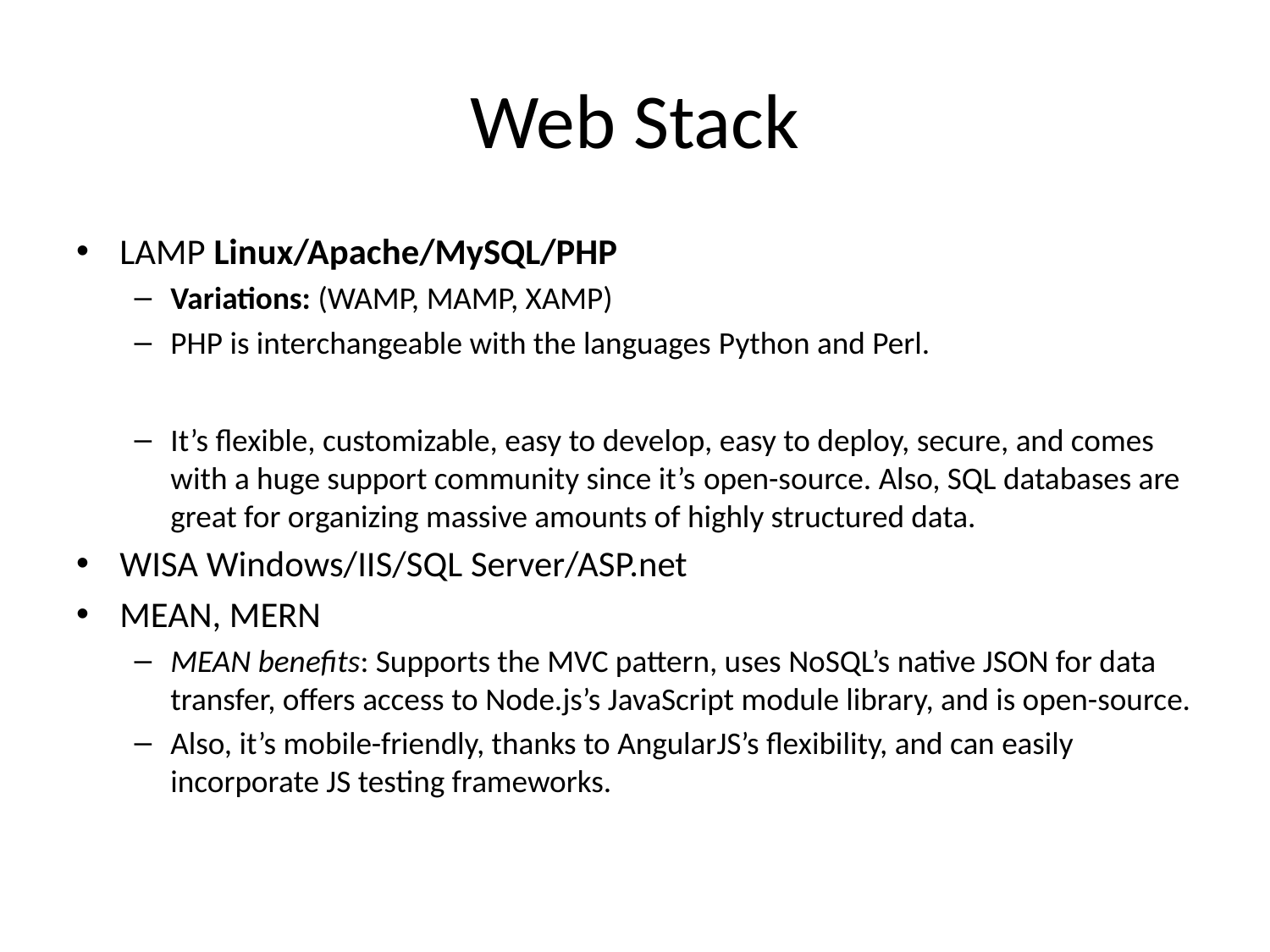

# Web Stack
LAMP Linux/Apache/MySQL/PHP
Variations: (WAMP, MAMP, XAMP)
PHP is interchangeable with the languages Python and Perl.

It’s flexible, customizable, easy to develop, easy to deploy, secure, and comes with a huge support community since it’s open-source. Also, SQL databases are great for organizing massive amounts of highly structured data.
WISA Windows/IIS/SQL Server/ASP.net
MEAN, MERN
MEAN benefits: Supports the MVC pattern, uses NoSQL’s native JSON for data transfer, offers access to Node.js’s JavaScript module library, and is open-source.
Also, it’s mobile-friendly, thanks to AngularJS’s flexibility, and can easily incorporate JS testing frameworks.